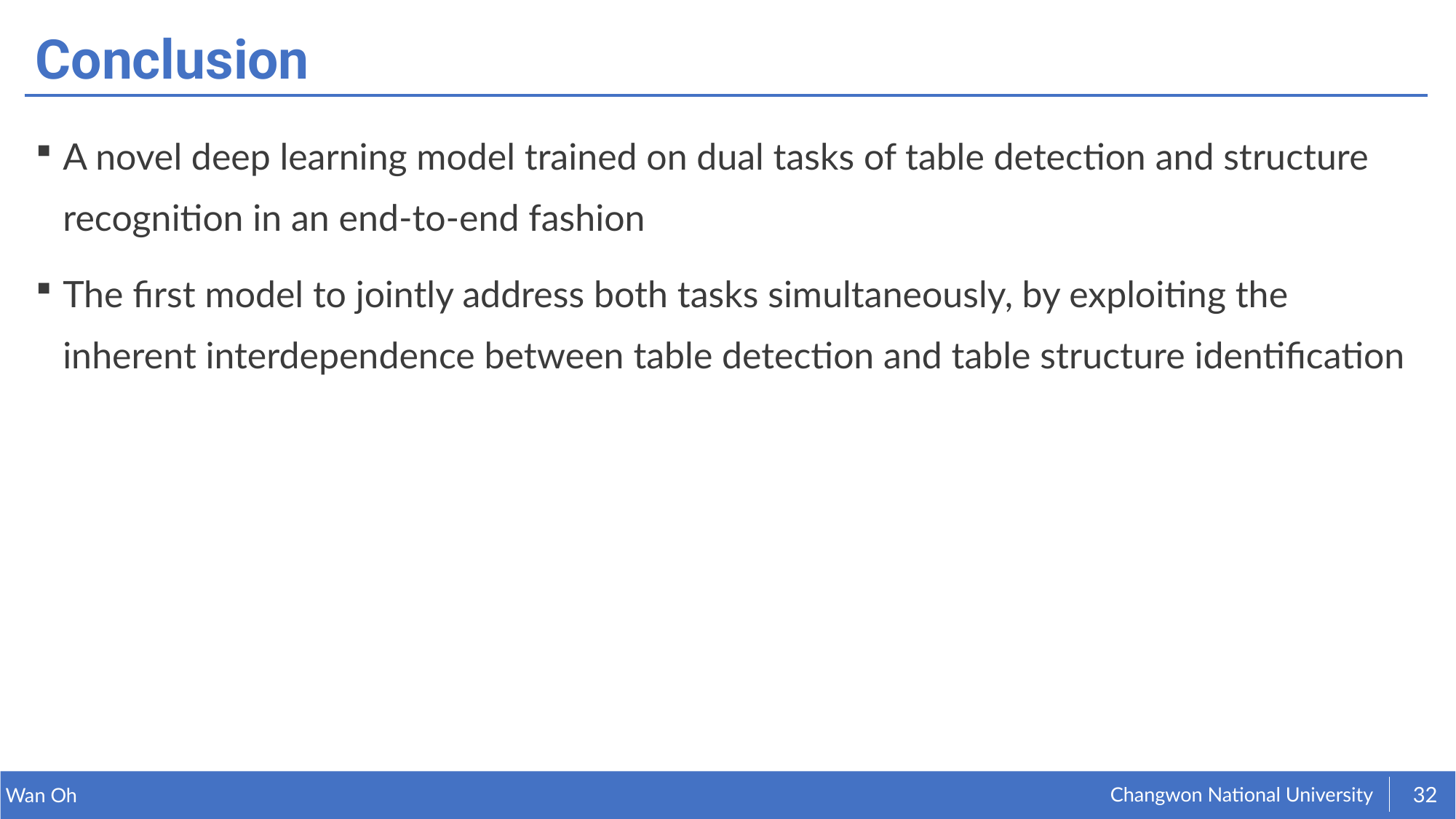

# Conclusion
A novel deep learning model trained on dual tasks of table detection and structure recognition in an end-to-end fashion
The first model to jointly address both tasks simultaneously, by exploiting the inherent interdependence between table detection and table structure identification
32